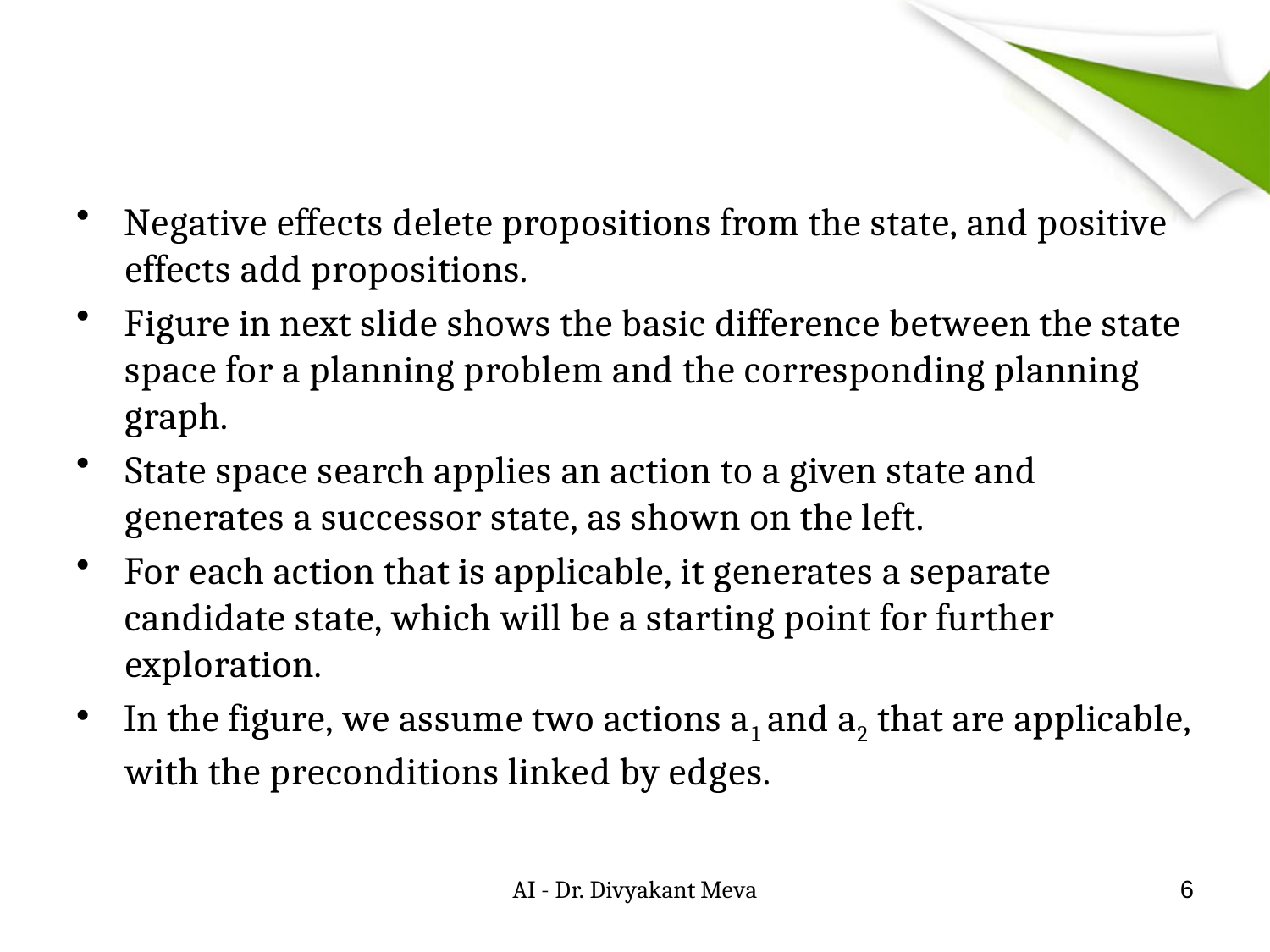

#
Negative effects delete propositions from the state, and positive effects add propositions.
Figure in next slide shows the basic difference between the state space for a planning problem and the corresponding planning graph.
State space search applies an action to a given state and generates a successor state, as shown on the left.
For each action that is applicable, it generates a separate candidate state, which will be a starting point for further exploration.
In the figure, we assume two actions a1 and a2 that are applicable, with the preconditions linked by edges.
AI - Dr. Divyakant Meva
6